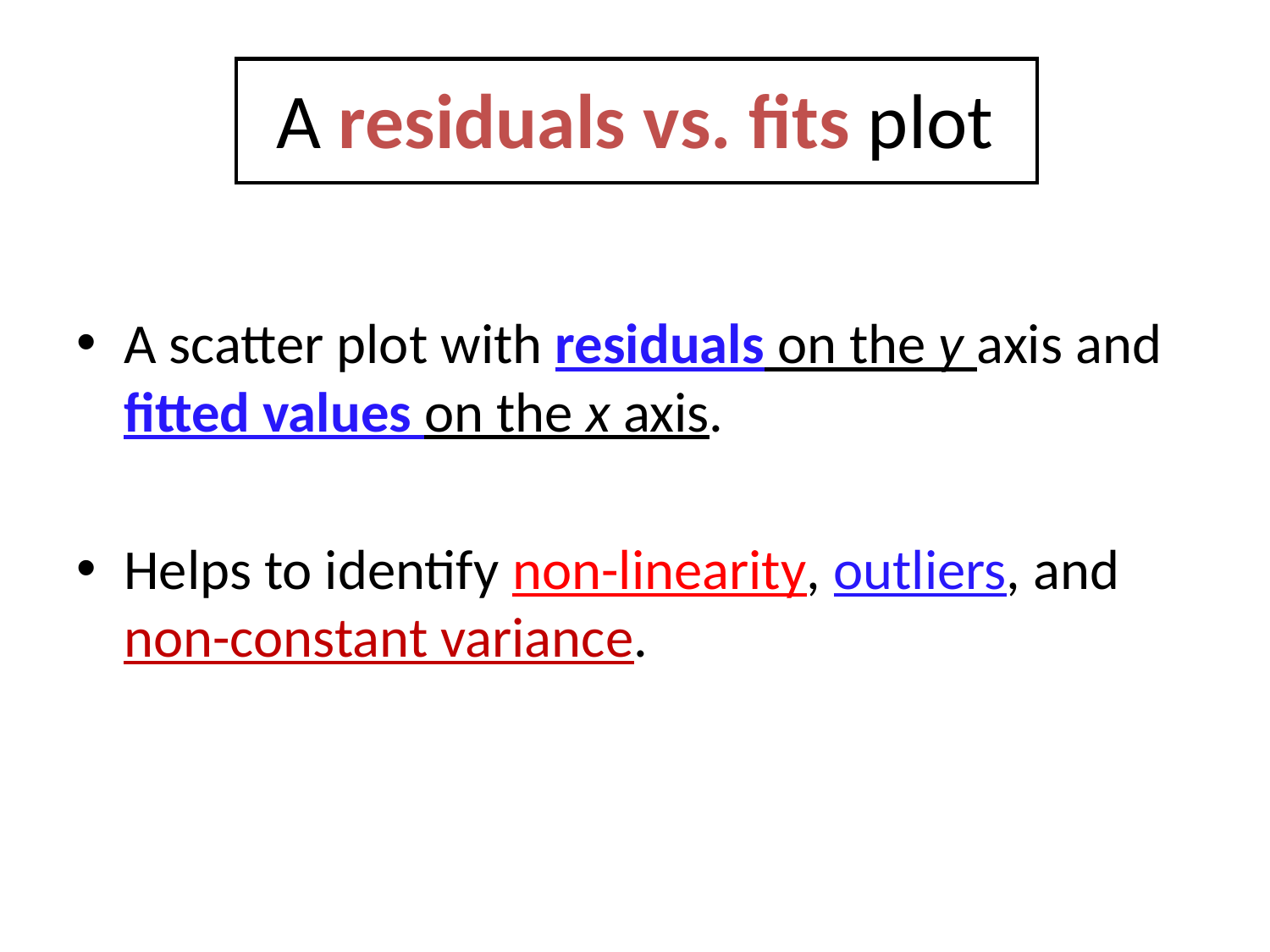

# A residuals vs. fits plot

A scatter plot with residuals on the y axis and fitted values on the x axis.

Helps to identify non-linearity, outliers, and non-constant variance.